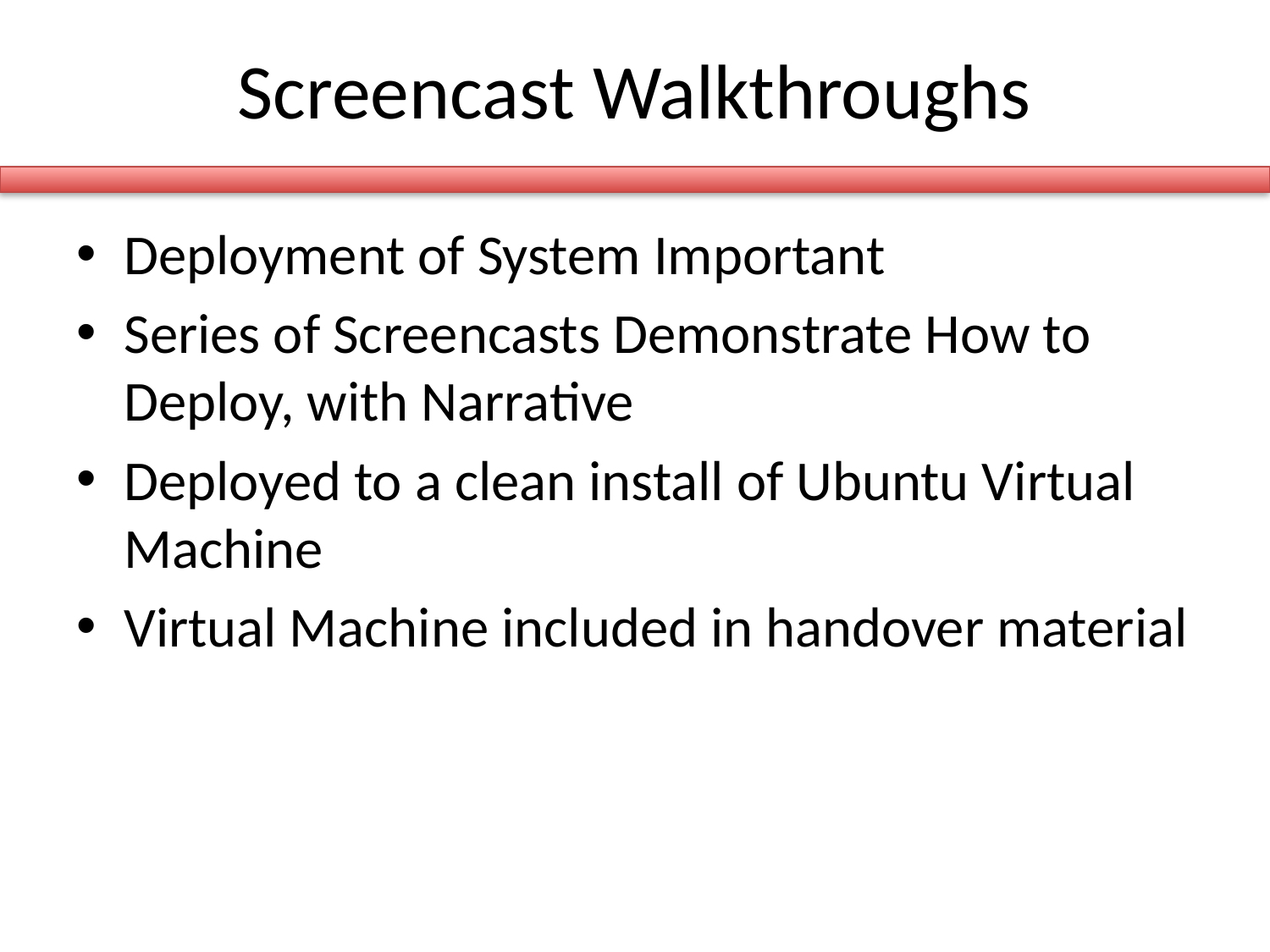

# Screencast Walkthroughs
Deployment of System Important
Series of Screencasts Demonstrate How to Deploy, with Narrative
Deployed to a clean install of Ubuntu Virtual Machine
Virtual Machine included in handover material